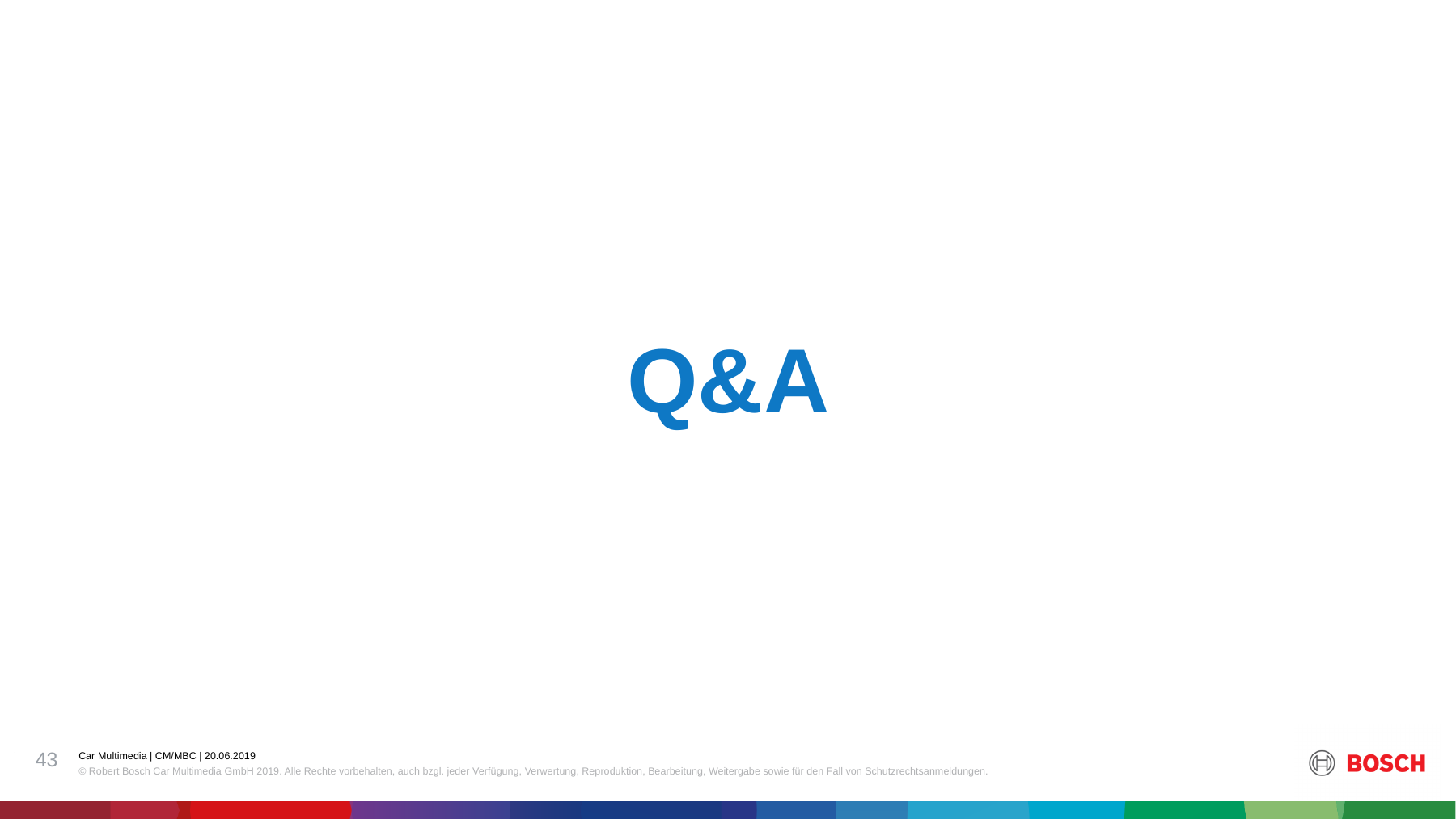

Q&A

60* countries –
410,000*
Bosch associates
440 regional
subsidiaries
43